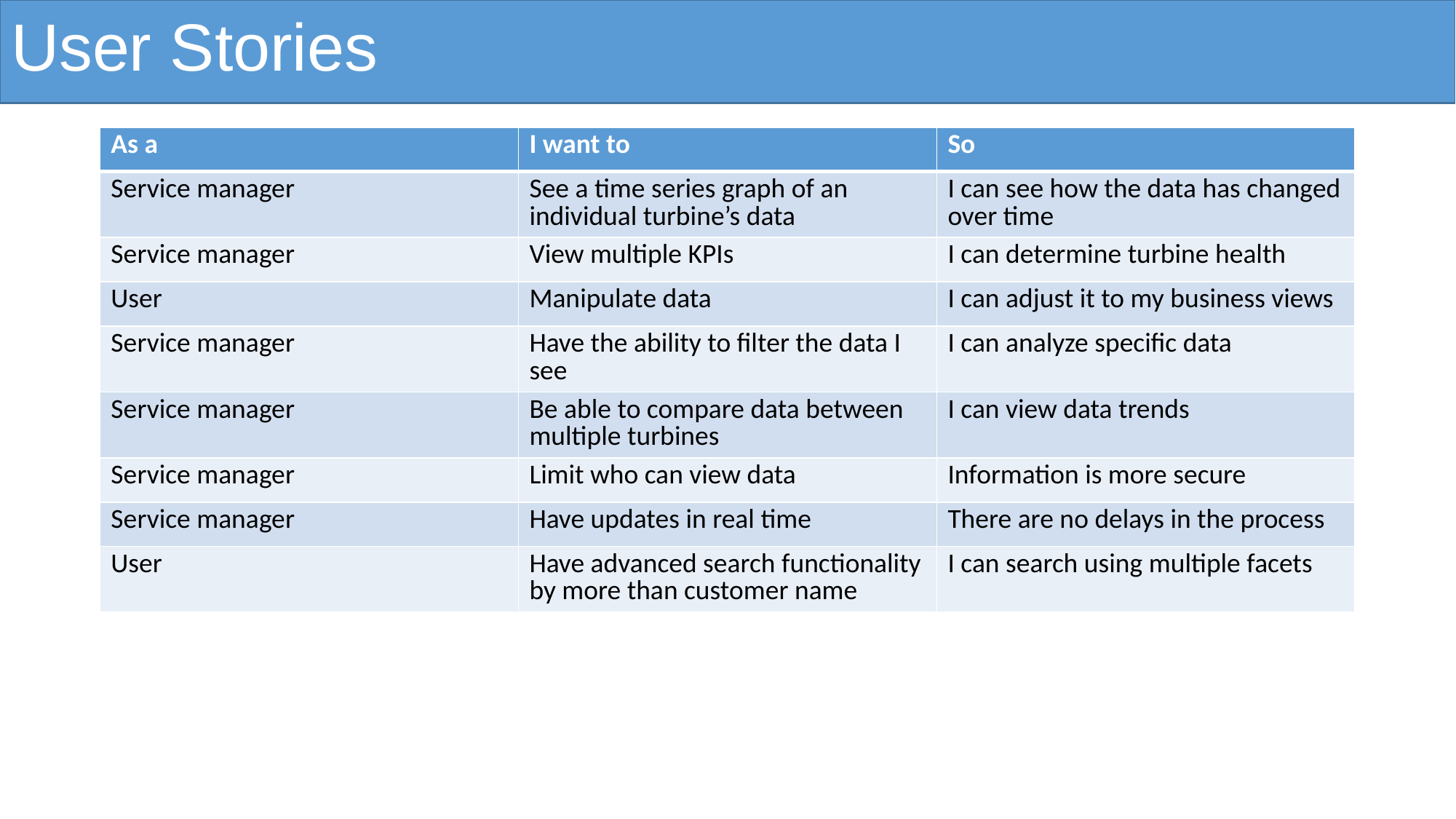

User Stories
| As a | I want to | So |
| --- | --- | --- |
| Service manager | See a time series graph of an individual turbine’s data | I can see how the data has changed over time |
| Service manager | View multiple KPIs | I can determine turbine health |
| User | Manipulate data | I can adjust it to my business views |
| Service manager | Have the ability to filter the data I see | I can analyze specific data |
| Service manager | Be able to compare data between multiple turbines | I can view data trends |
| Service manager | Limit who can view data | Information is more secure |
| Service manager | Have updates in real time | There are no delays in the process |
| User | Have advanced search functionality by more than customer name | I can search using multiple facets |